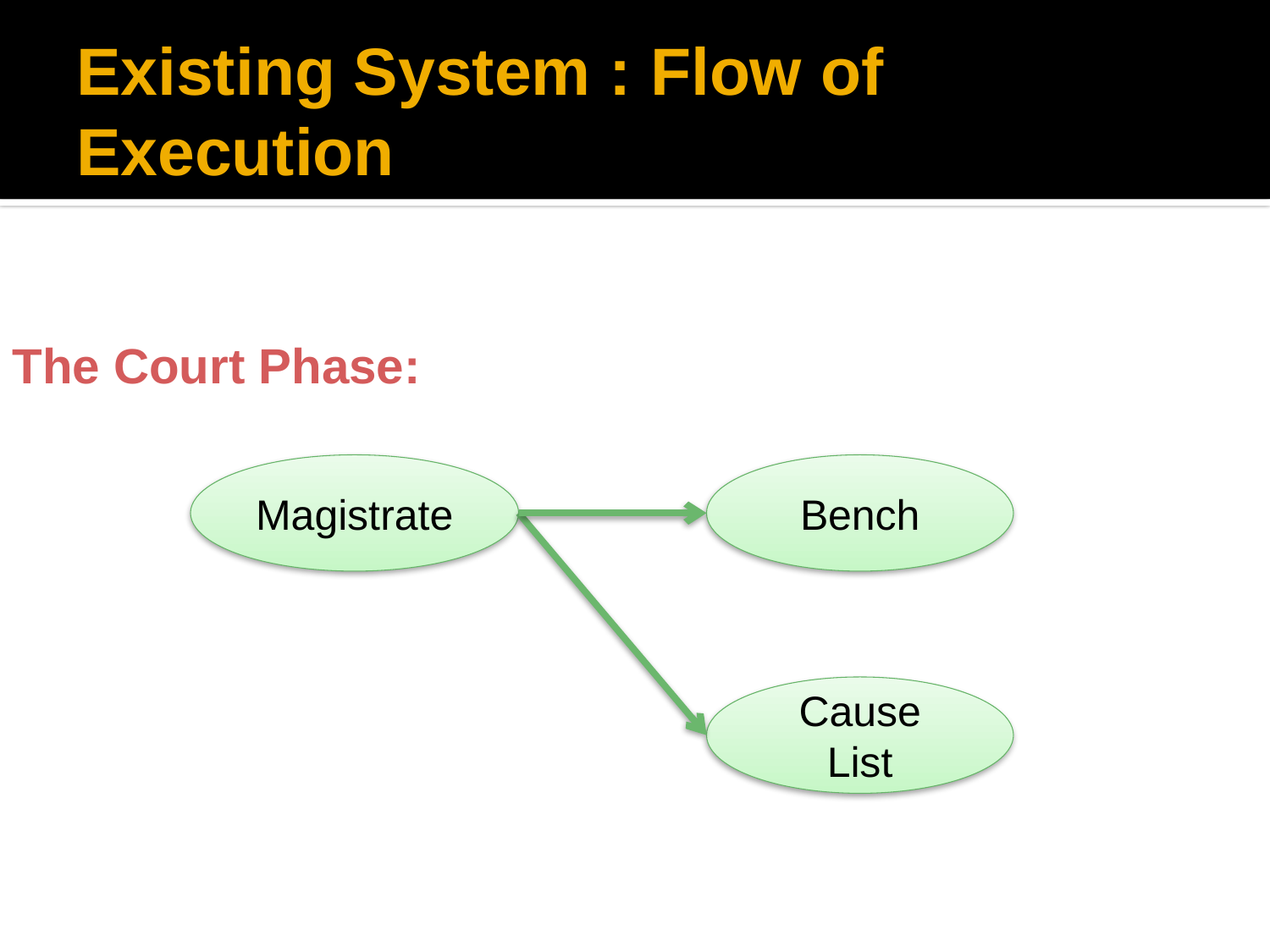

# Existing System : Flow of Execution
The Court Phase:
Magistrate
Bench
Cause List